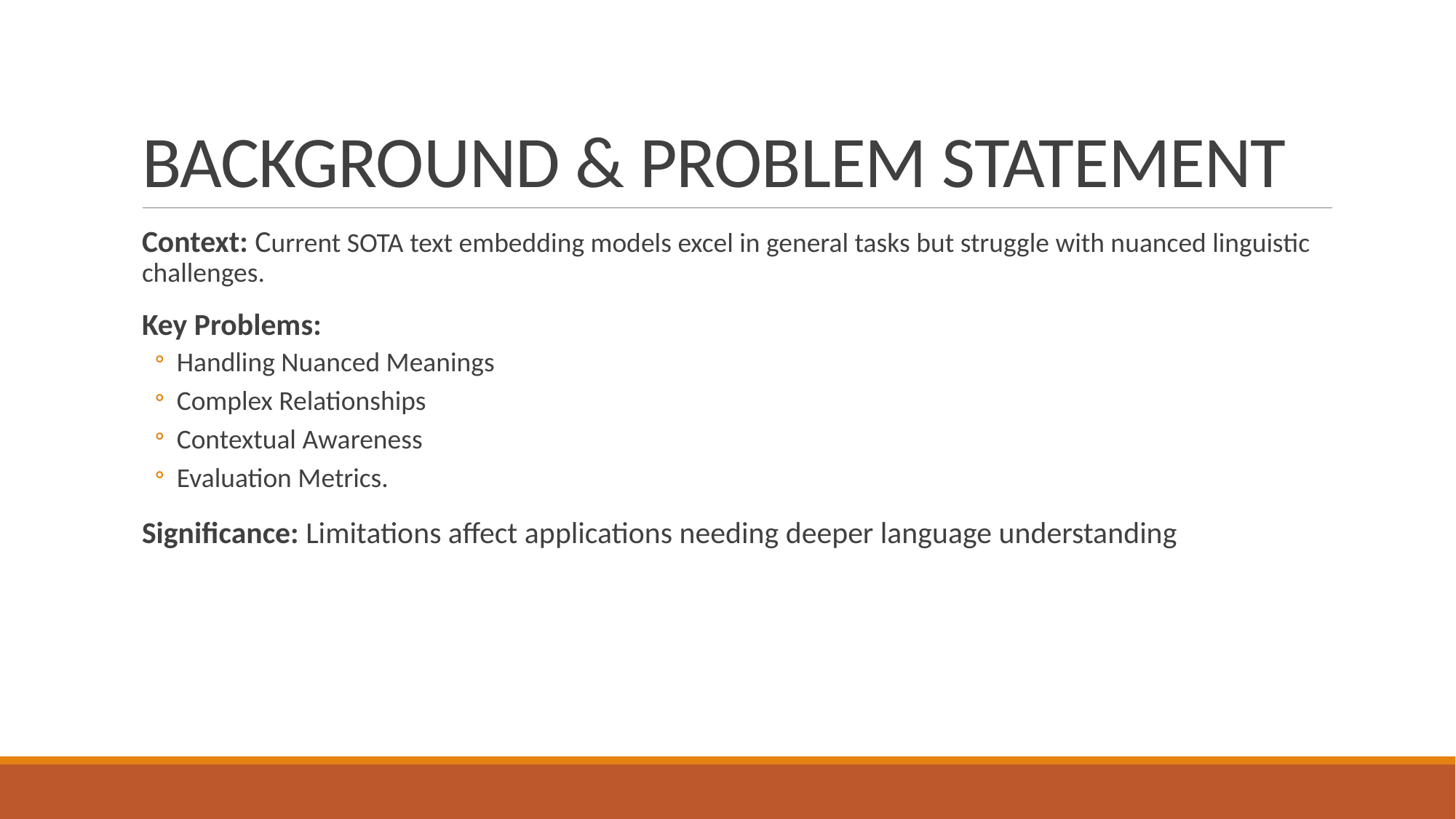

# BACKGROUND & PROBLEM STATEMENT
Context: Current SOTA text embedding models excel in general tasks but struggle with nuanced linguistic challenges.
Key Problems:
Handling Nuanced Meanings
Complex Relationships
Contextual Awareness
Evaluation Metrics.
Significance: Limitations affect applications needing deeper language understanding